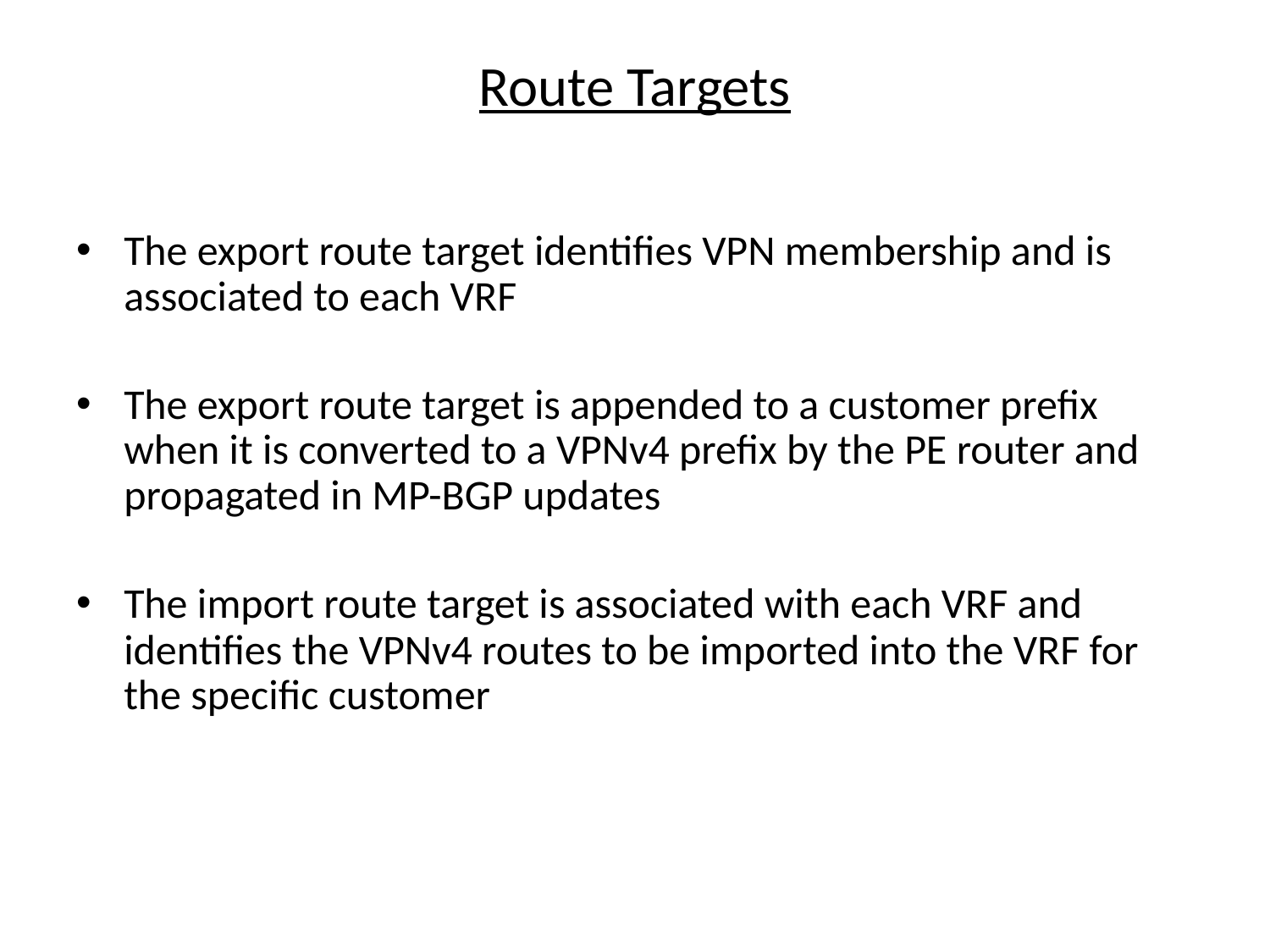

# Route Targets
The export route target identifies VPN membership and is associated to each VRF

The export route target is appended to a customer prefix when it is converted to a VPNv4 prefix by the PE router and propagated in MP-BGP updates

The import route target is associated with each VRF and identifies the VPNv4 routes to be imported into the VRF for the specific customer